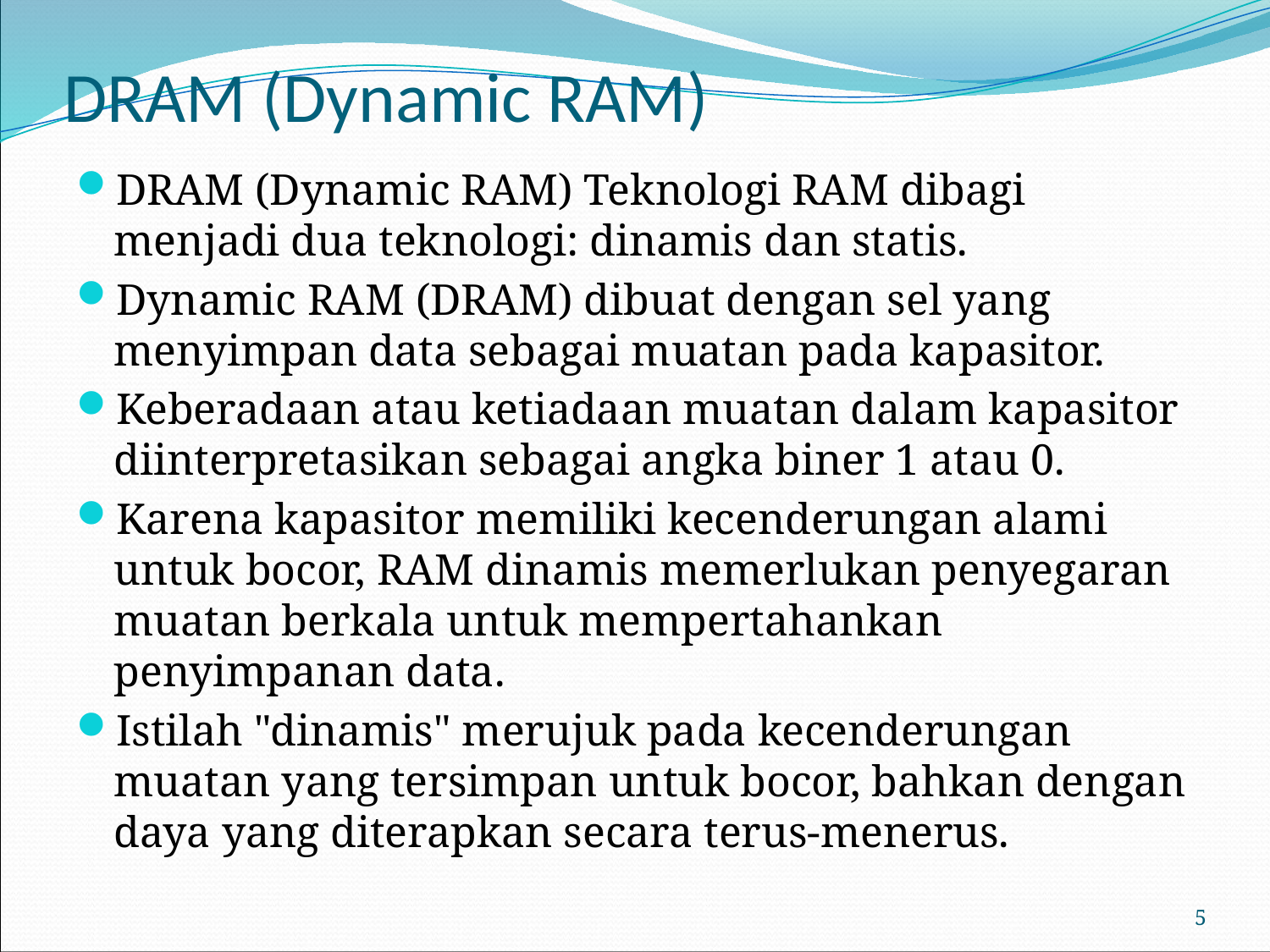

# DRAM (Dynamic RAM)
DRAM (Dynamic RAM) Teknologi RAM dibagi menjadi dua teknologi: dinamis dan statis.
Dynamic RAM (DRAM) dibuat dengan sel yang menyimpan data sebagai muatan pada kapasitor.
Keberadaan atau ketiadaan muatan dalam kapasitor diinterpretasikan sebagai angka biner 1 atau 0.
Karena kapasitor memiliki kecenderungan alami untuk bocor, RAM dinamis memerlukan penyegaran muatan berkala untuk mempertahankan penyimpanan data.
Istilah "dinamis" merujuk pada kecenderungan muatan yang tersimpan untuk bocor, bahkan dengan daya yang diterapkan secara terus-menerus.
5